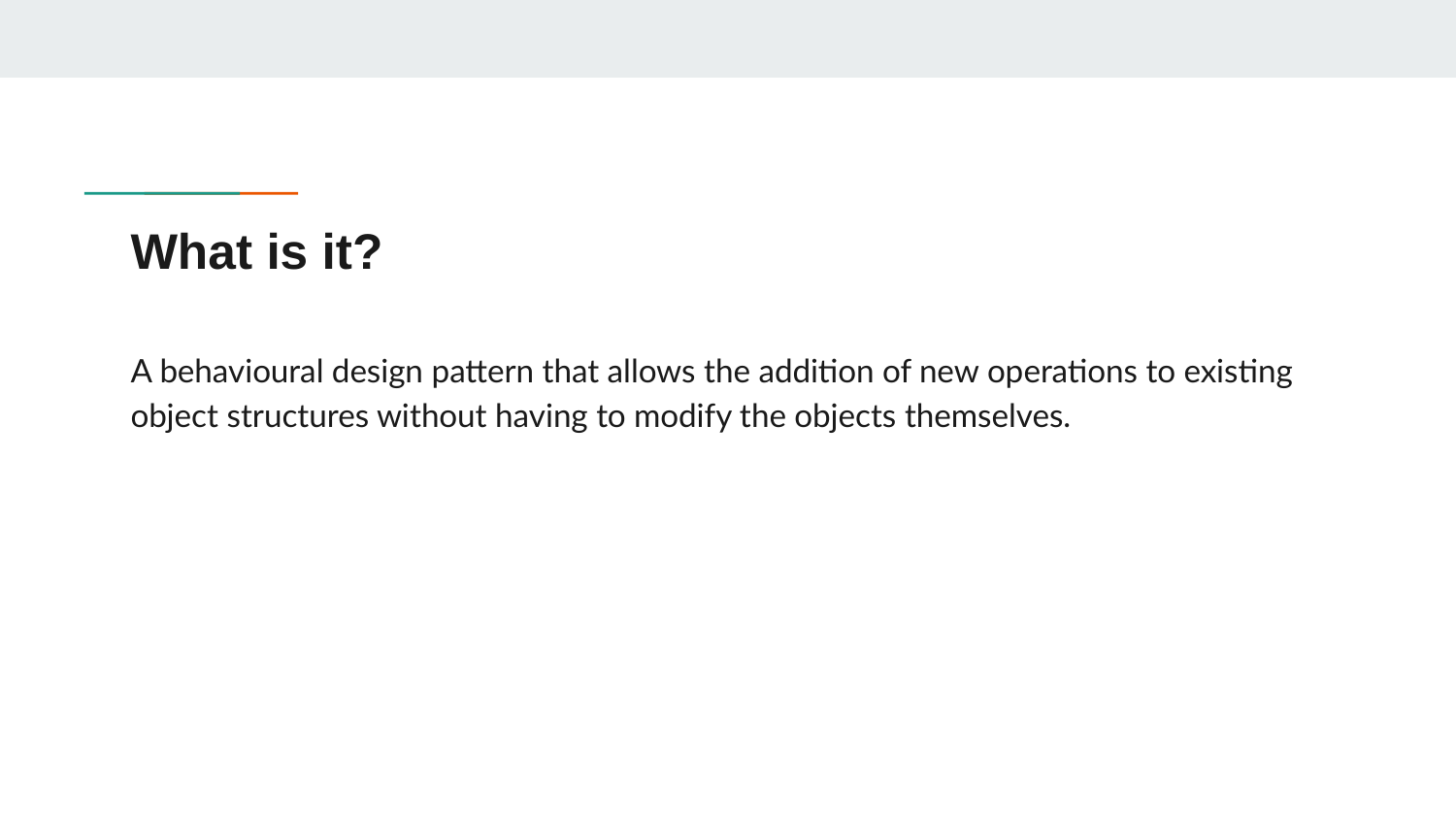

# What is it?
A behavioural design pattern that allows the addition of new operations to existing object structures without having to modify the objects themselves.